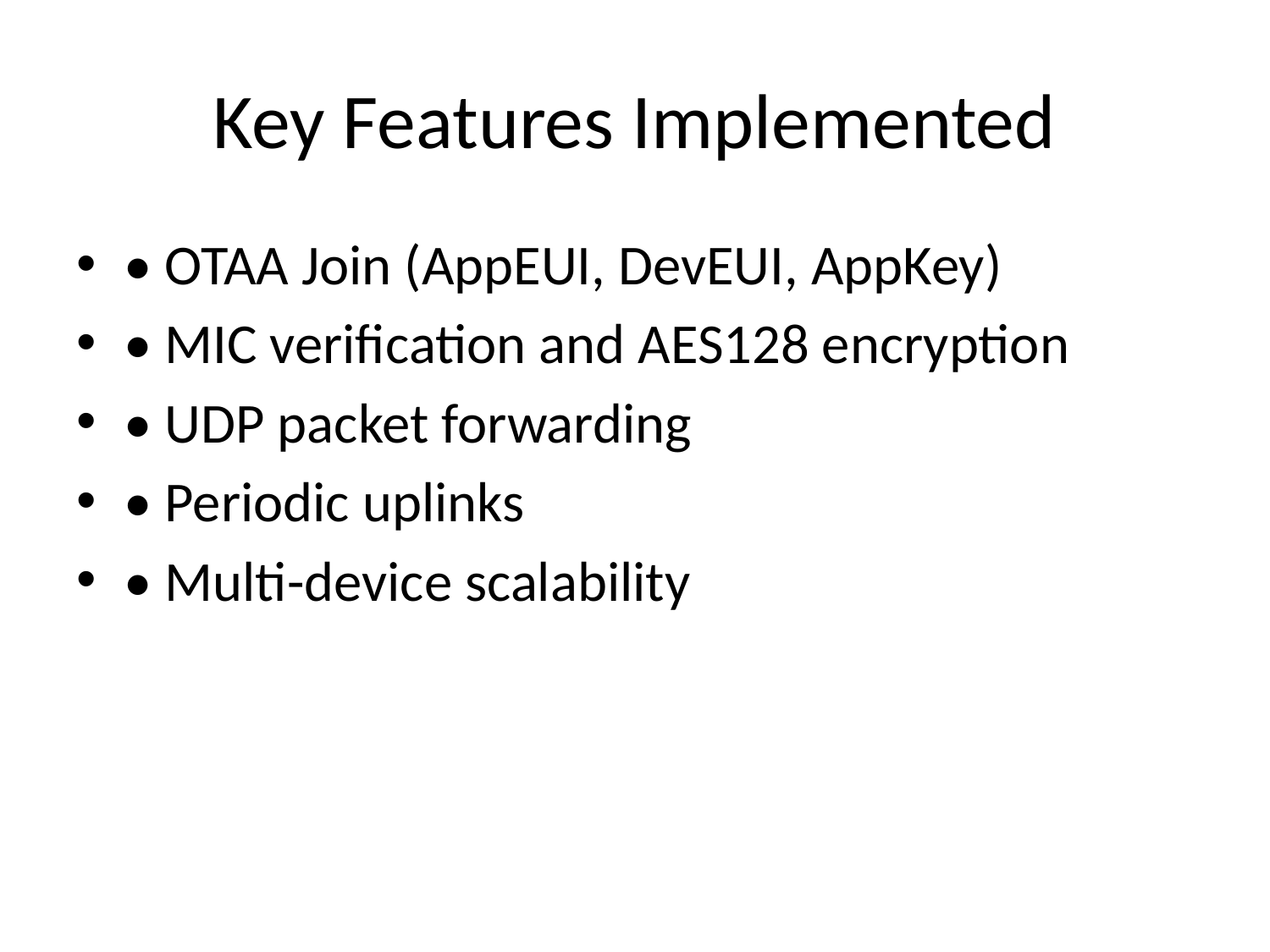

# Key Features Implemented
• OTAA Join (AppEUI, DevEUI, AppKey)
• MIC verification and AES128 encryption
• UDP packet forwarding
• Periodic uplinks
• Multi-device scalability